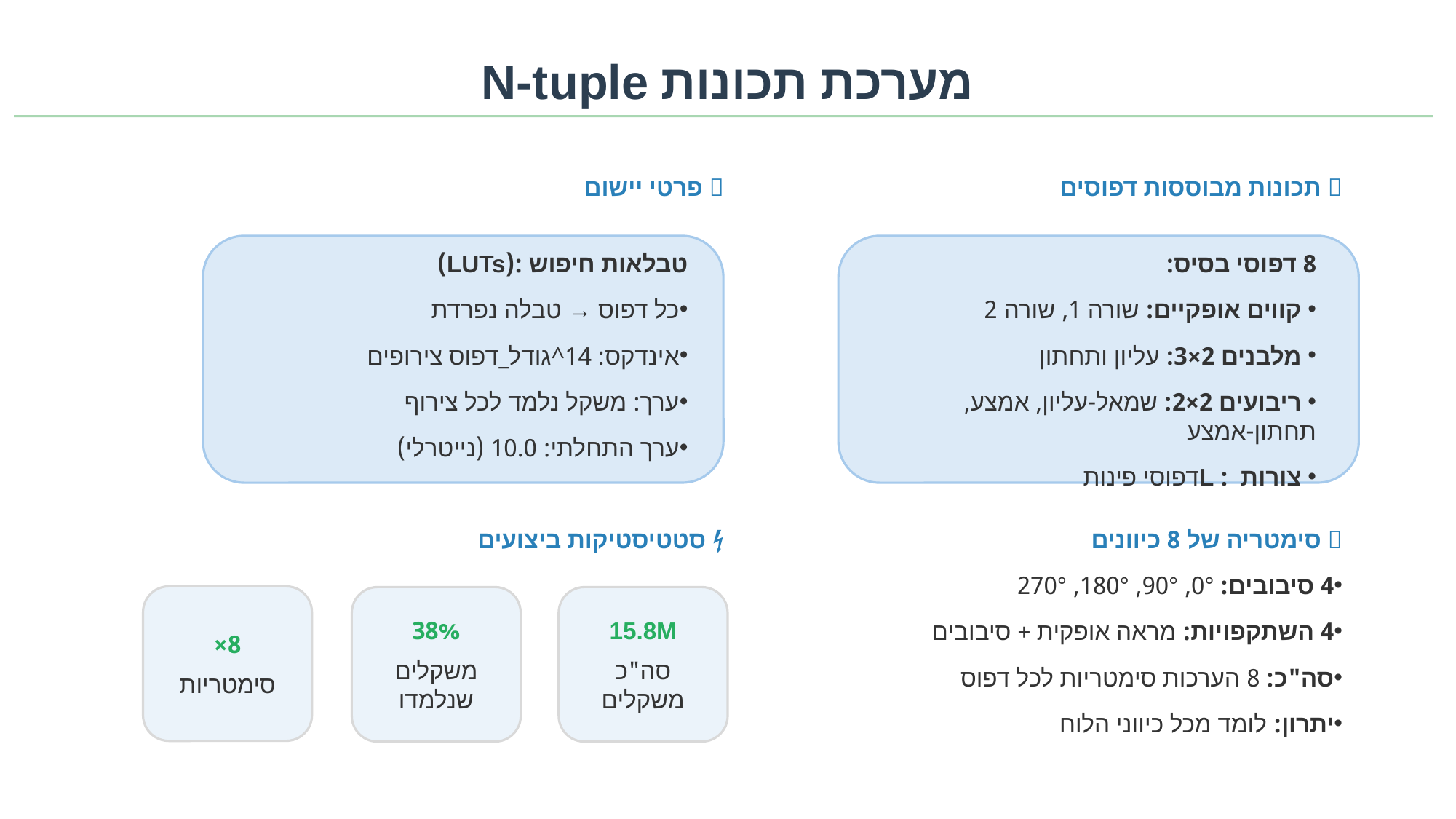

מערכת תכונות N-tuple

📊 פרטי יישום
🧩 תכונות מבוססות דפוסים

טבלאות חיפוש :(LUTs)
כל דפוס → טבלה נפרדת
אינדקס: 14^גודל_דפוס צירופים
ערך: משקל נלמד לכל צירוף
ערך התחלתי: 10.0 (נייטרלי)
8 דפוסי בסיס:
 קווים אופקיים: שורה 1, שורה 2
 מלבנים 2×3: עליון ותחתון
 ריבועים 2×2: שמאל-עליון, אמצע, תחתון-אמצע
 צורות  : Lדפוסי פינות
⚡ סטטיסטיקות ביצועים
🔄 סימטריה של 8 כיוונים
4 סיבובים: 0°, 90°, 180°, 270°
4 השתקפויות: מראה אופקית + סיבובים
סה"כ: 8 הערכות סימטריות לכל דפוס
יתרון: לומד מכל כיווני הלוח
8×
סימטריות
38%
משקלים שנלמדו
15.8M
סה"כ משקלים